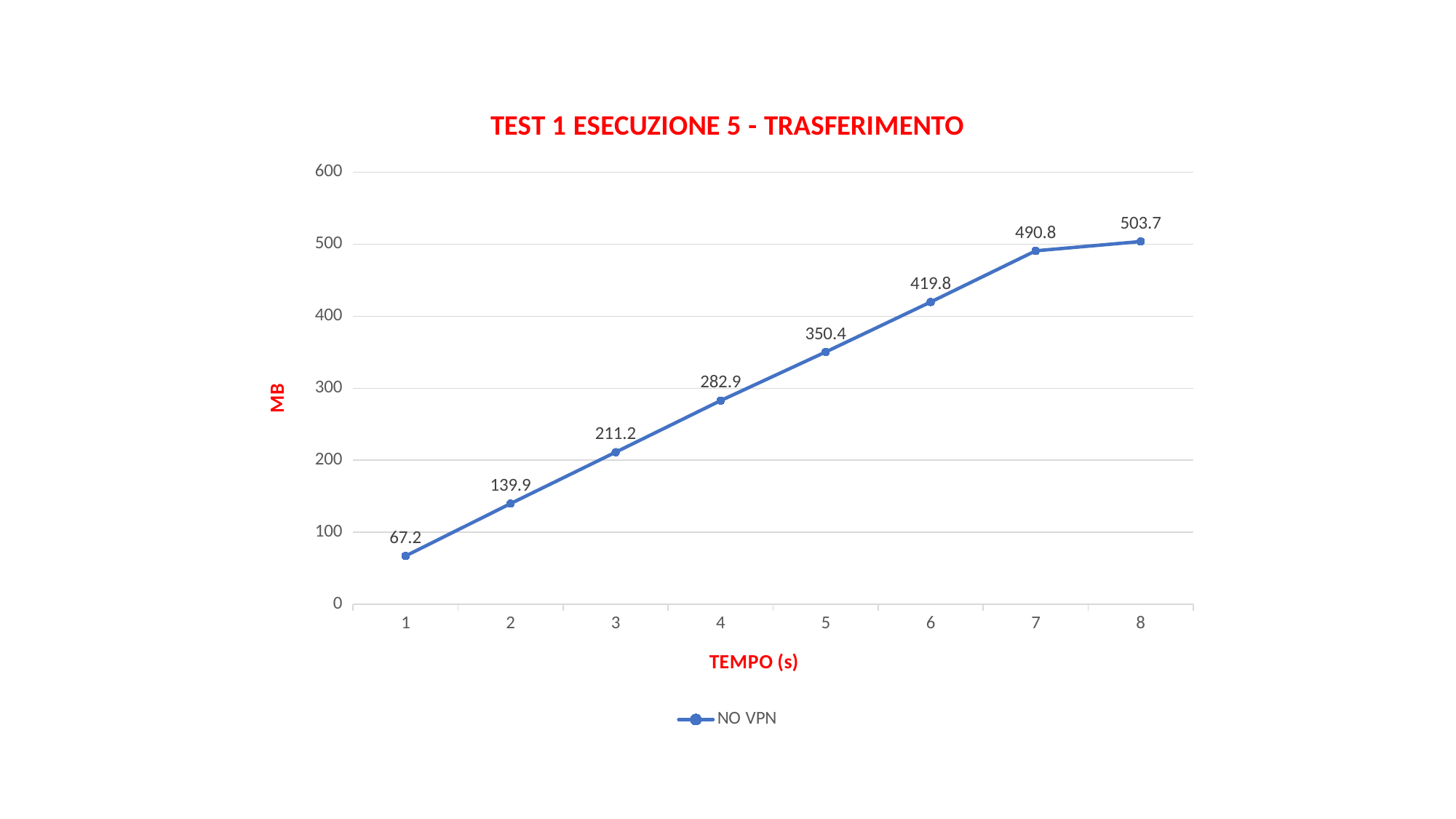

### Chart: TEST 1 ESECUZIONE 5 - TRASFERIMENTO

| Category | NO VPN |
|---|---|
| 1 | 67.2 |
| 2 | 139.9 |
| 3 | 211.2 |
| 4 | 282.9 |
| 5 | 350.4 |
| 6 | 419.79999999999995 |
| 7 | 490.8 |
| 8 | 503.7 |